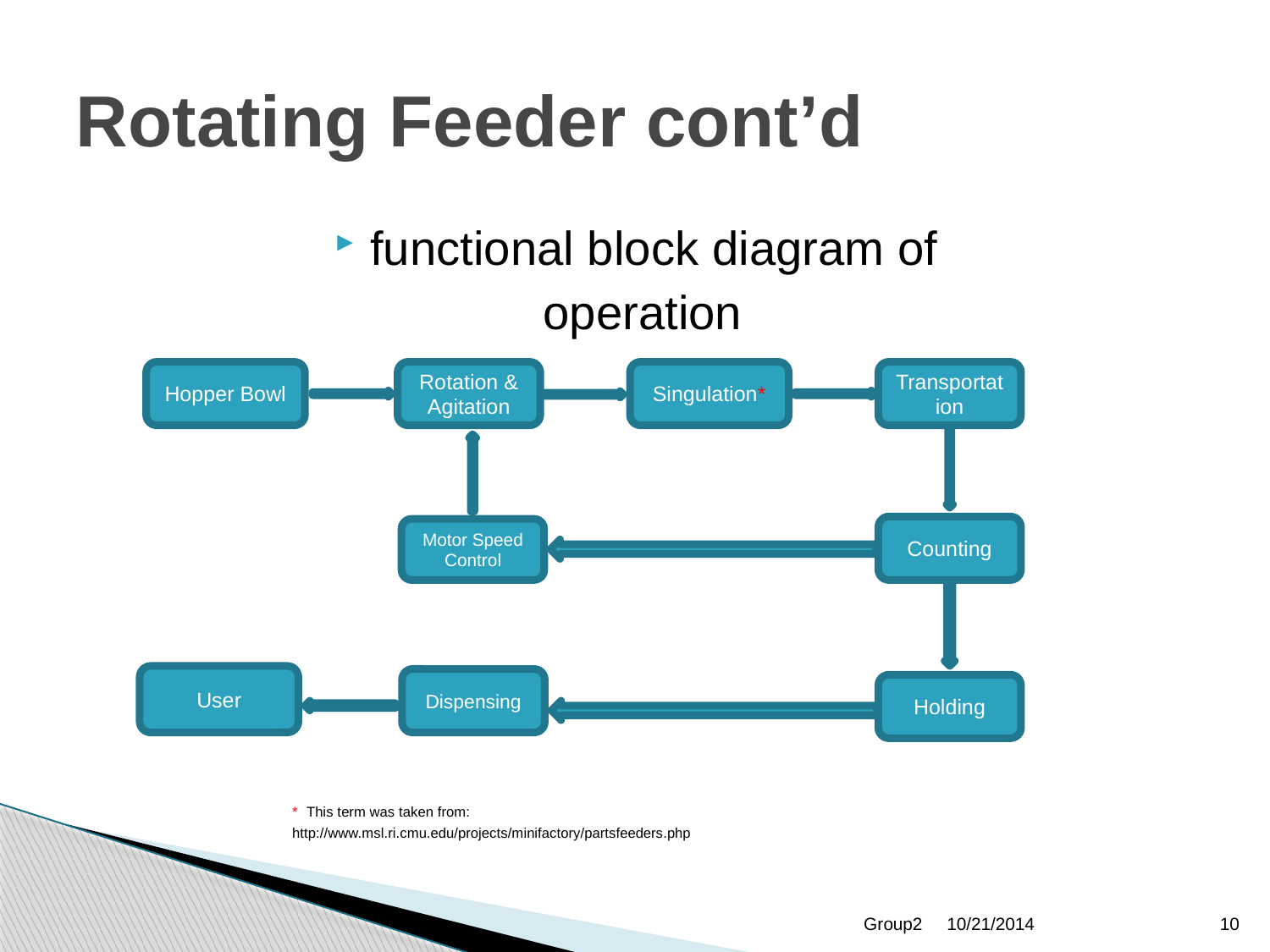

# Rotating Feeder cont’d
functional block diagram of
operation
Transportation
Hopper Bowl
Rotation & Agitation
Singulation*

Counting
Motor Speed Control

User
Dispensing
Holding

* This term was taken from: http://www.msl.ri.cmu.edu/projects/minifactory/partsfeeders.php
Group2
10/21/2014
10